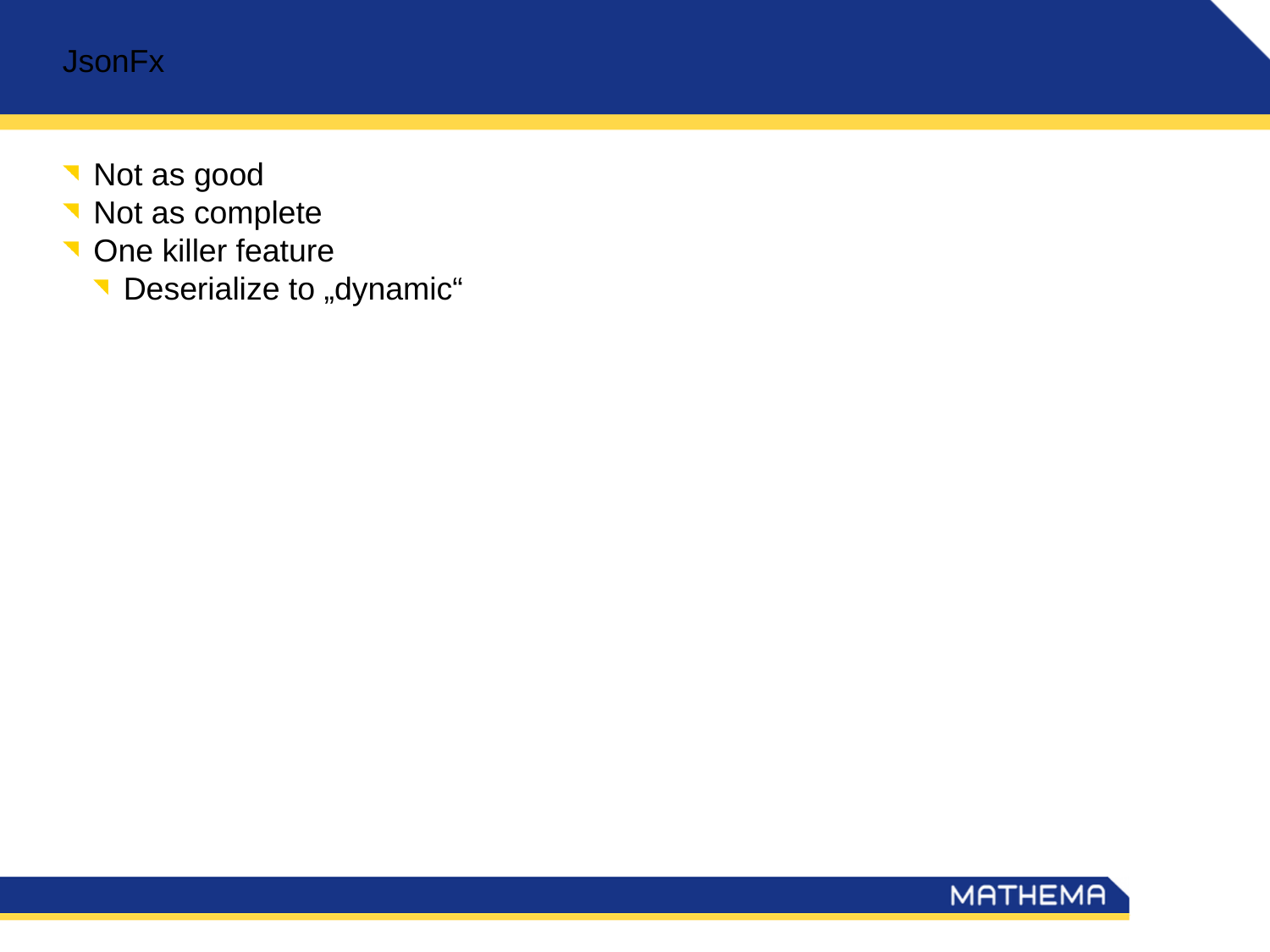

JsonFx
Not as good
Not as complete
One killer feature
Deserialize to „dynamic“